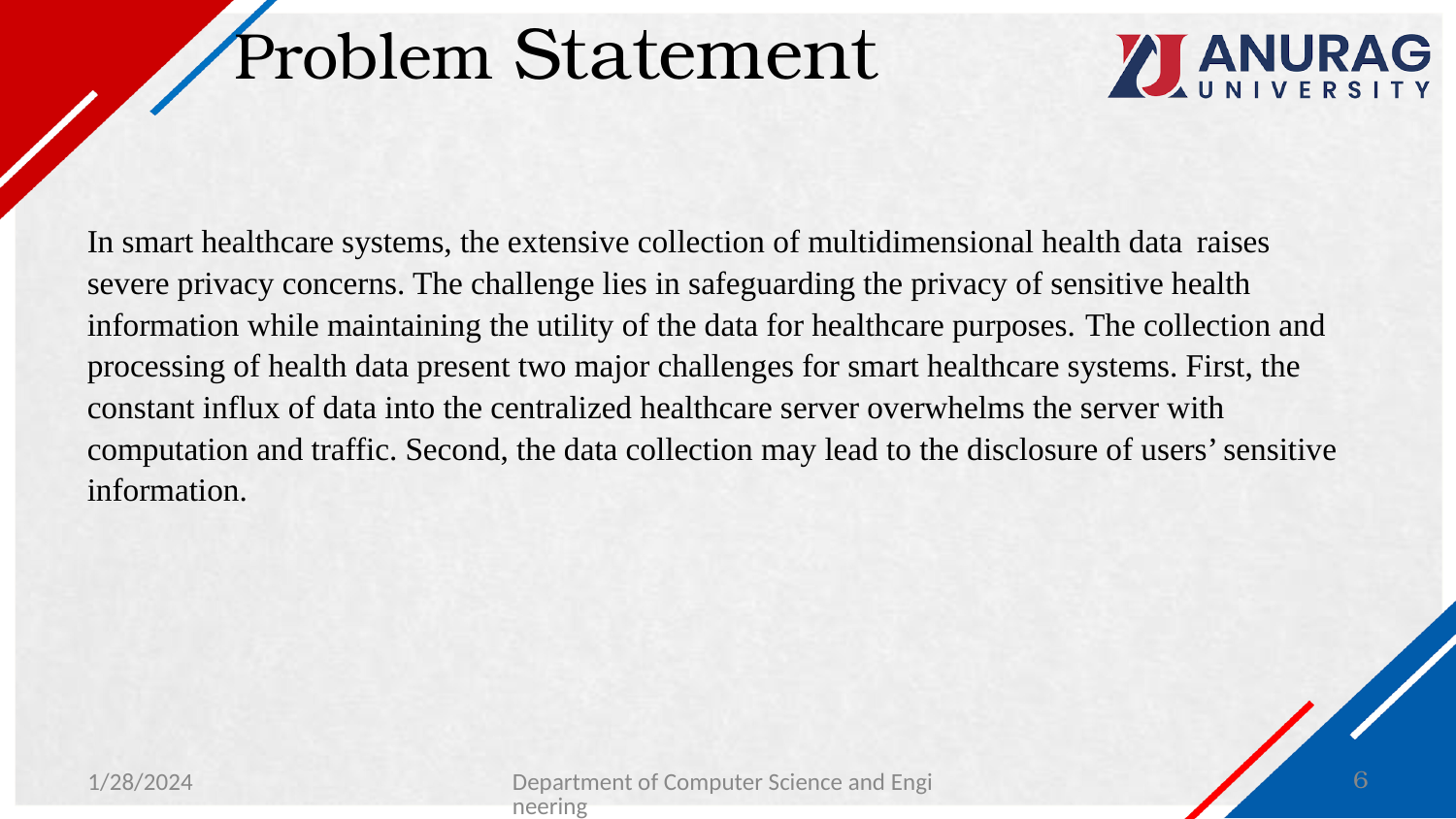

# Problem Statement
In smart healthcare systems, the extensive collection of multidimensional health data raises severe privacy concerns. The challenge lies in safeguarding the privacy of sensitive health information while maintaining the utility of the data for healthcare purposes. The collection and processing of health data present two major challenges for smart healthcare systems. First, the constant influx of data into the centralized healthcare server overwhelms the server with computation and traffic. Second, the data collection may lead to the disclosure of users’ sensitive information.

1/28/2024
Department of Computer Science and Engineering
6